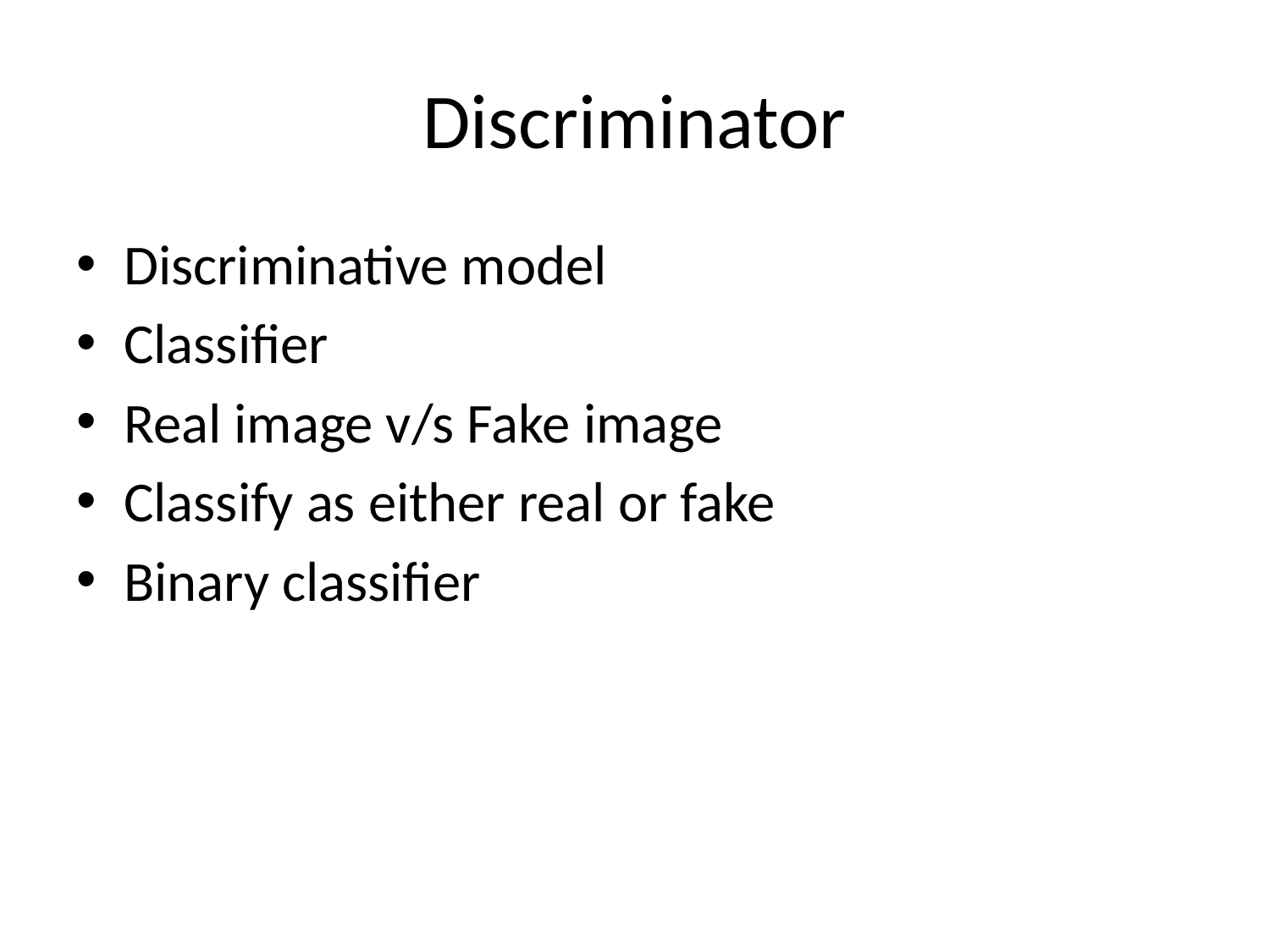

# Discriminator
Discriminative model
Classifier
Real image v/s Fake image
Classify as either real or fake
Binary classifier